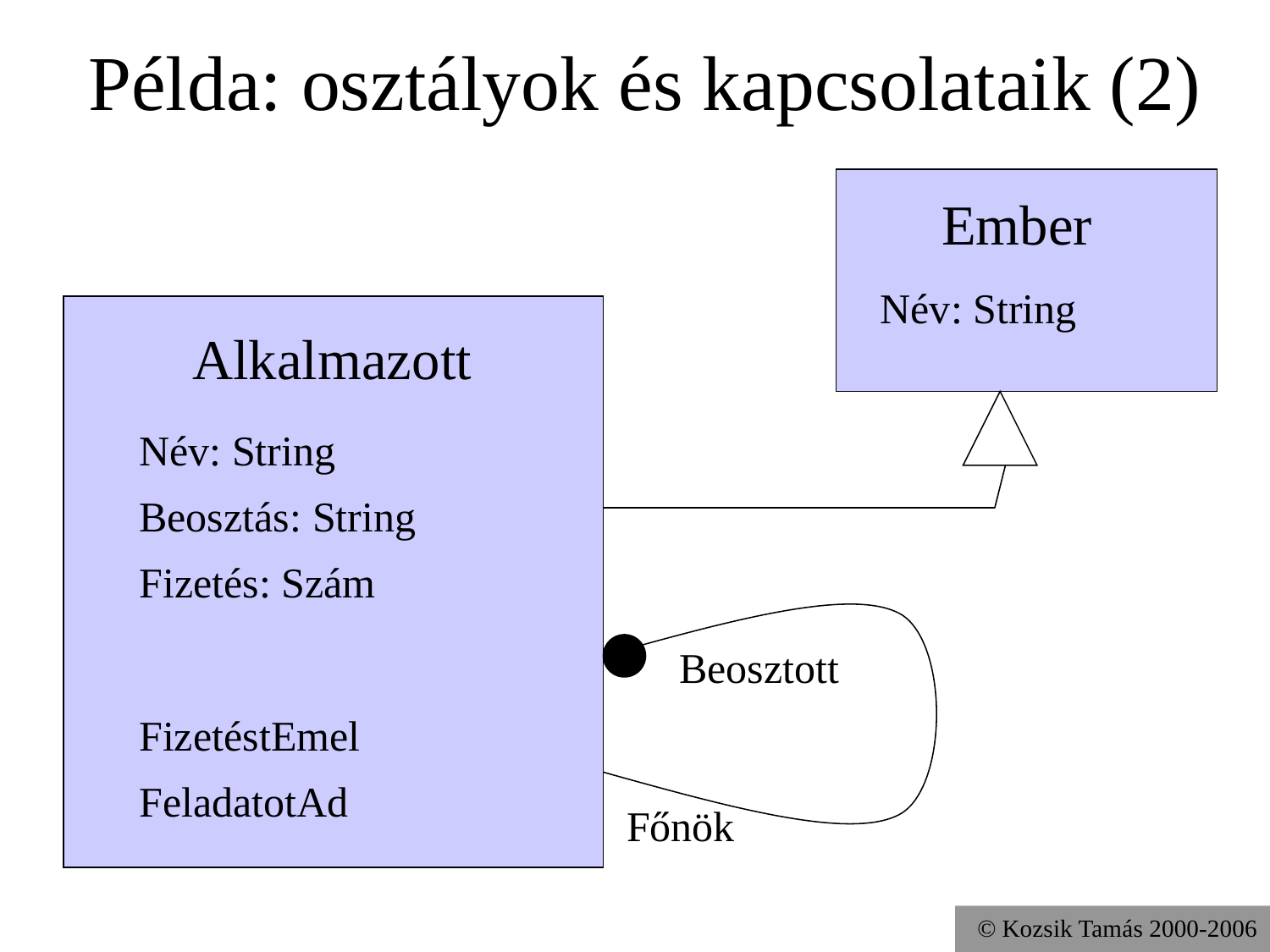

# Példa: osztályok és kapcsolataik (2)

Ember
Név: String

Alkalmazott

Név: String
Beosztás: String
Fizetés: Szám

Beosztott
FizetéstEmel
FeladatotAd
Főnök
© Kozsik Tamás 2000-2006